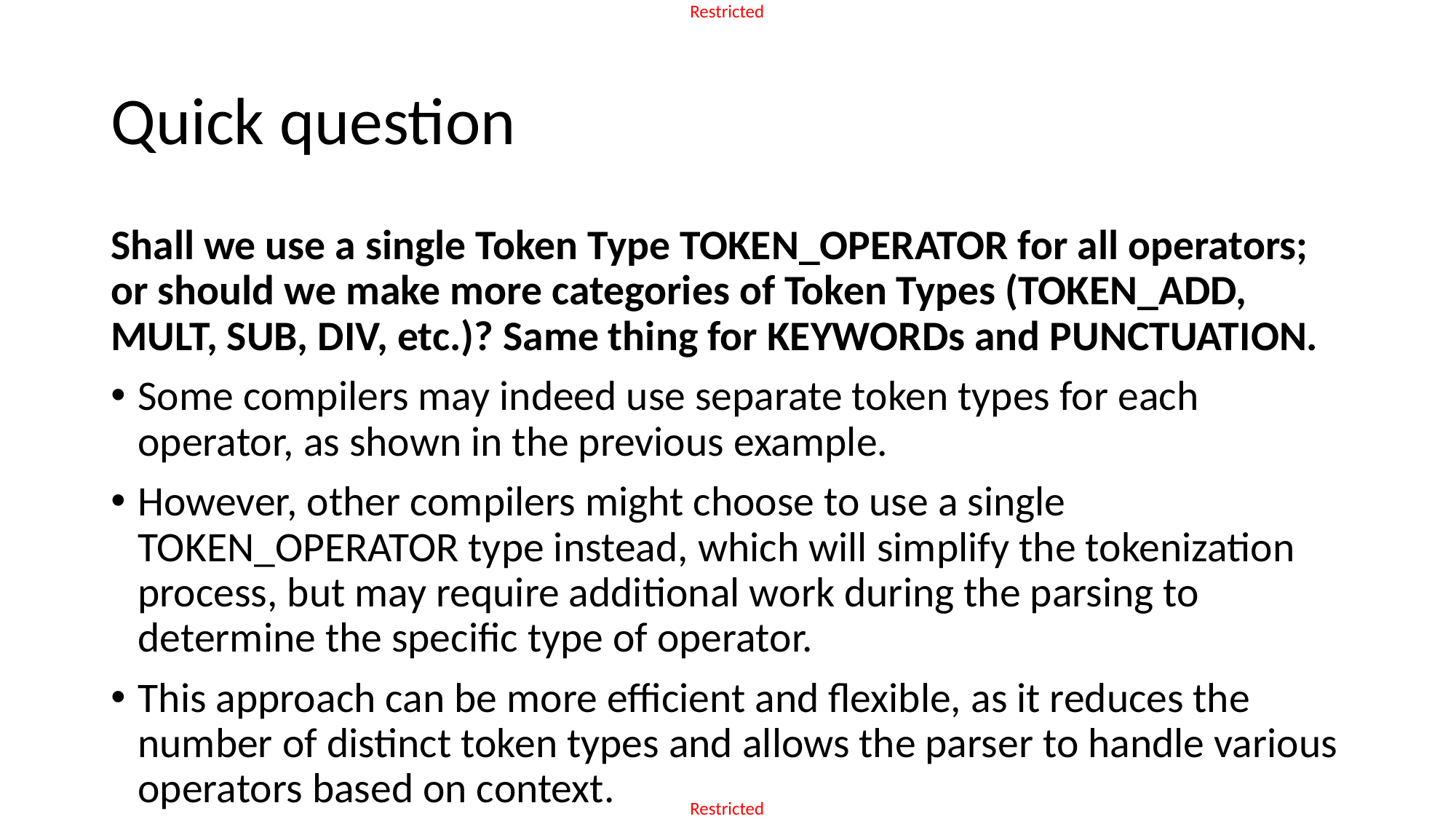

# Quick question
Shall we use a single Token Type TOKEN_OPERATOR for all operators; or should we make more categories of Token Types (TOKEN_ADD, MULT, SUB, DIV, etc.)? Same thing for KEYWORDs and PUNCTUATION.
Some compilers may indeed use separate token types for each operator, as shown in the previous example.
However, other compilers might choose to use a single TOKEN_OPERATOR type instead, which will simplify the tokenization process, but may require additional work during the parsing to determine the specific type of operator.
This approach can be more efficient and flexible, as it reduces the number of distinct token types and allows the parser to handle various operators based on context.